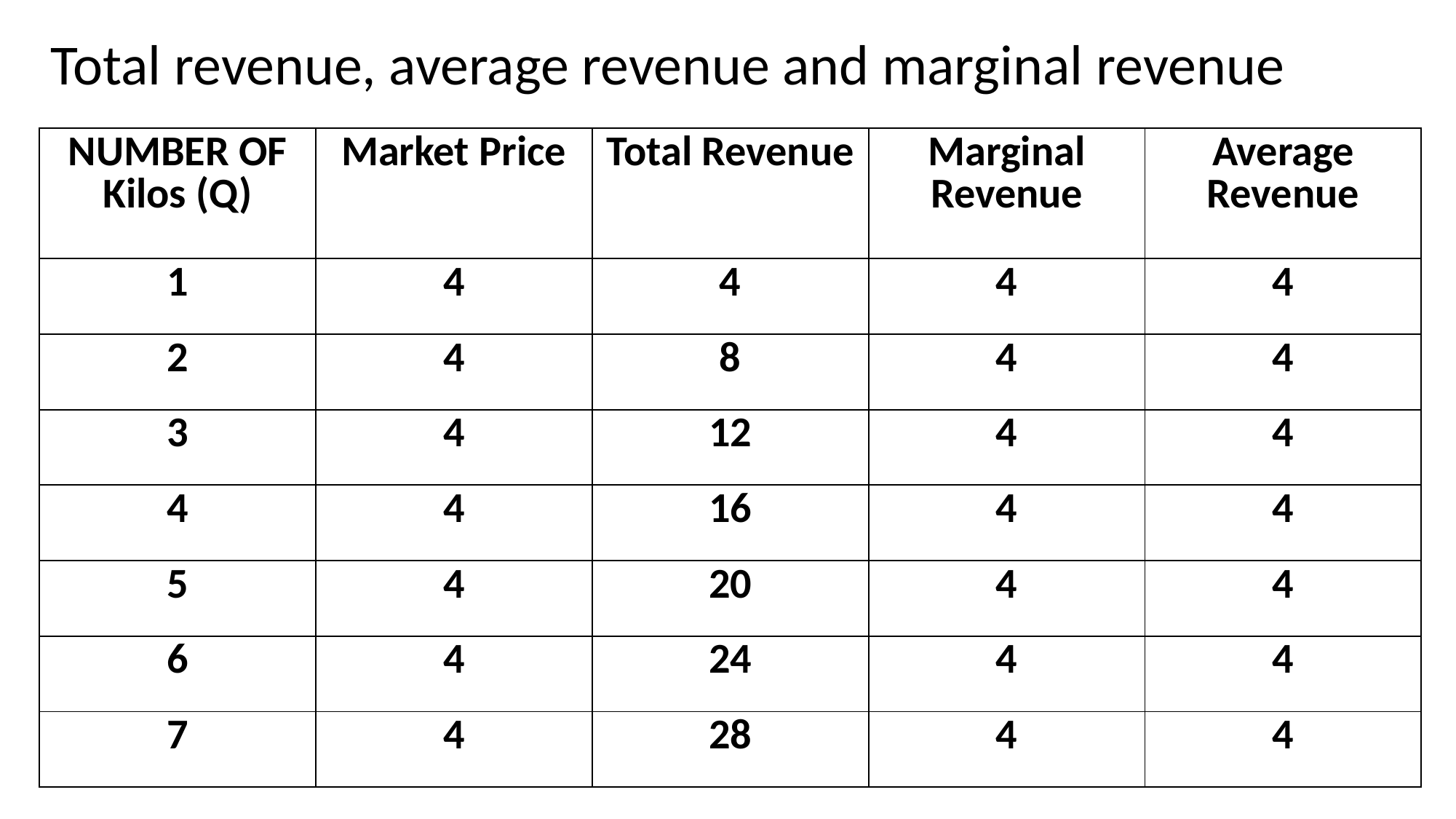

# Total revenue, average revenue and marginal revenue
| NUMBER OF Kilos (Q) | Market Price | Total Revenue | Marginal Revenue | Average Revenue |
| --- | --- | --- | --- | --- |
| 1 | 4 | 4 | 4 | 4 |
| 2 | 4 | 8 | 4 | 4 |
| 3 | 4 | 12 | 4 | 4 |
| 4 | 4 | 16 | 4 | 4 |
| 5 | 4 | 20 | 4 | 4 |
| 6 | 4 | 24 | 4 | 4 |
| 7 | 4 | 28 | 4 | 4 |